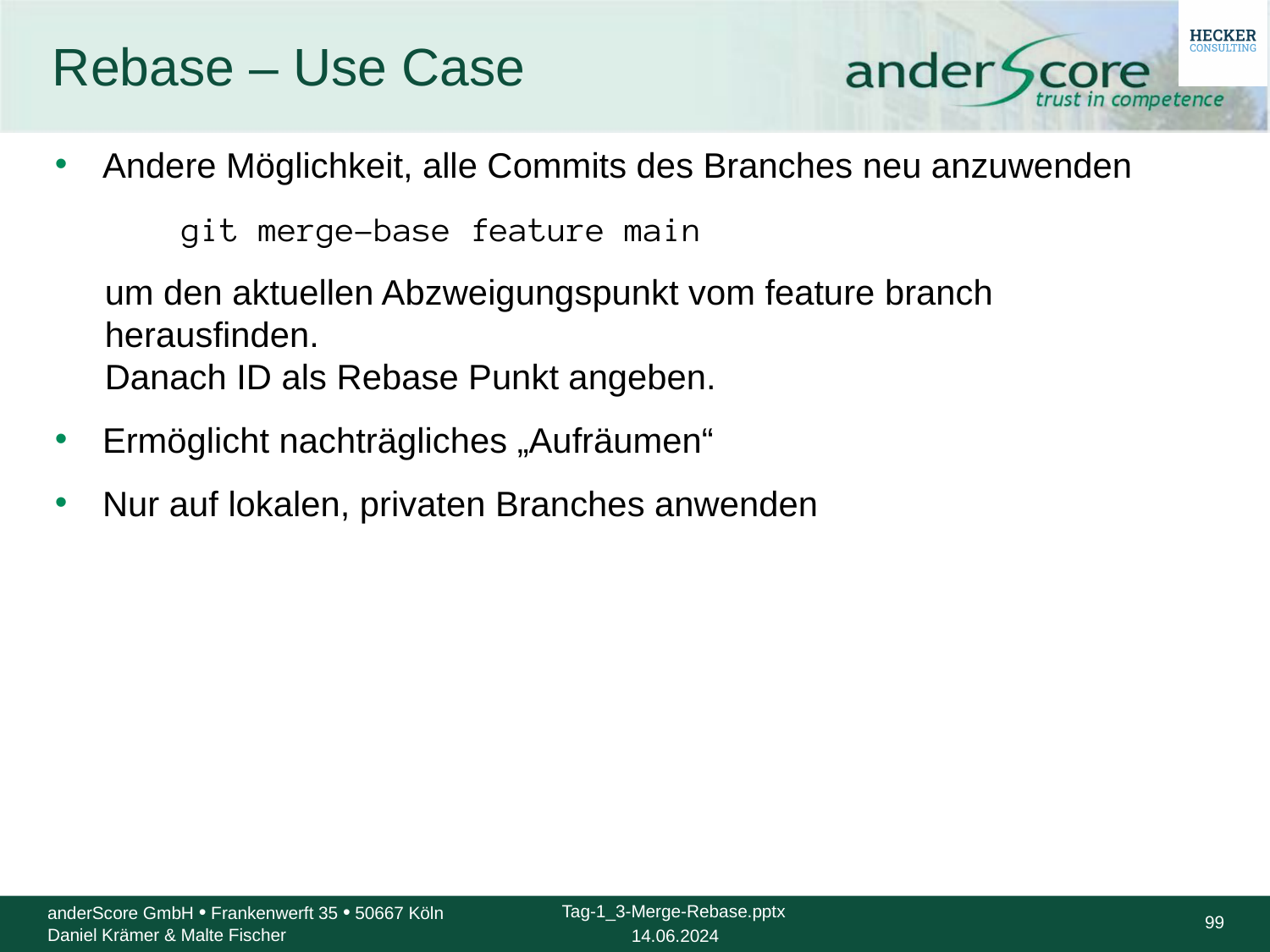

# Rebase – Use Case
Andere Möglichkeit, alle Commits des Branches neu anzuwenden
	git merge-base feature main
	um den aktuellen Abzweigungspunkt vom feature branch herausfinden.
Danach ID als Rebase Punkt angeben.
Ermöglicht nachträgliches „Aufräumen“
Nur auf lokalen, privaten Branches anwenden